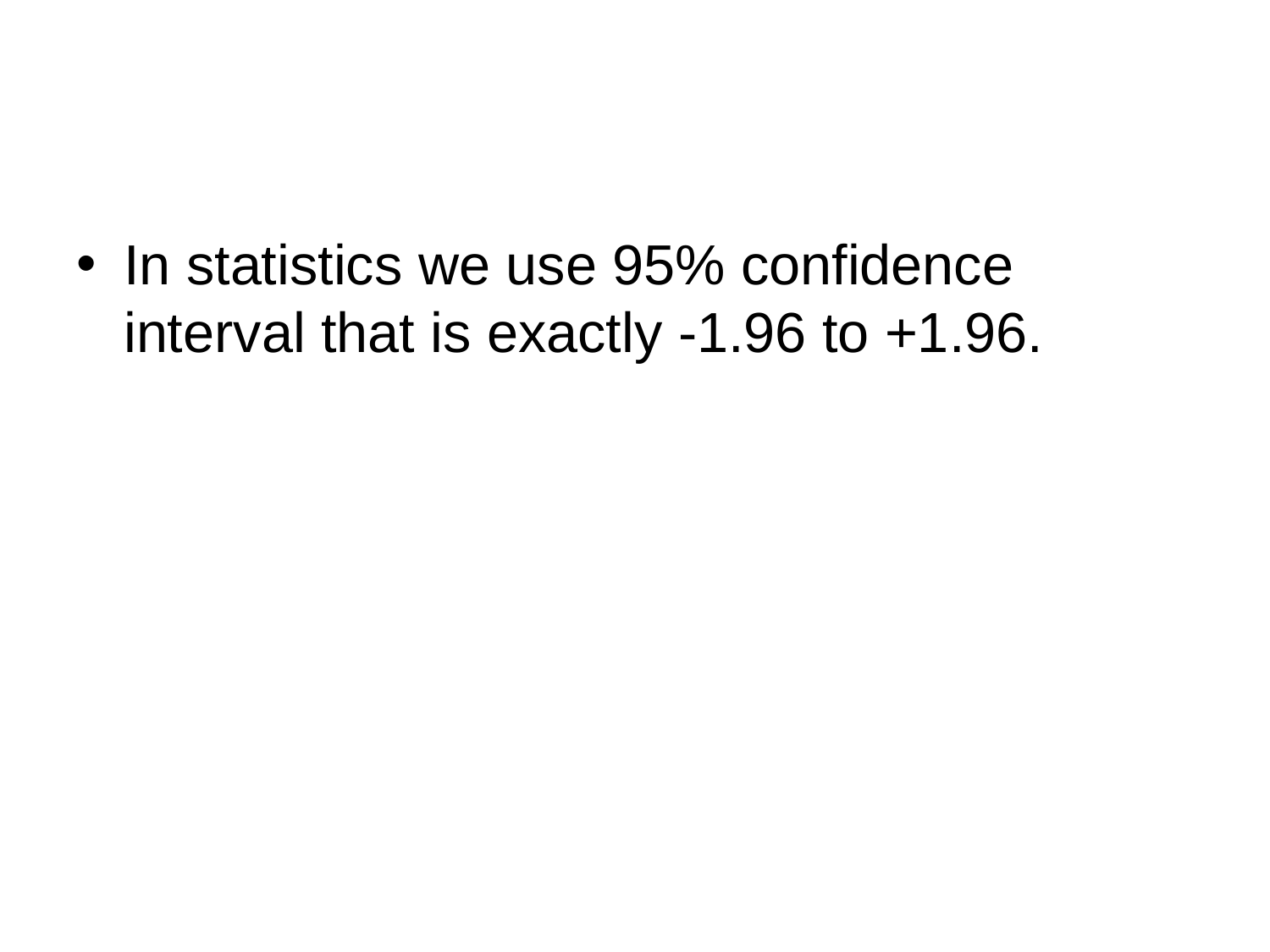

#
In statistics we use 95% confidence interval that is exactly -1.96 to +1.96.